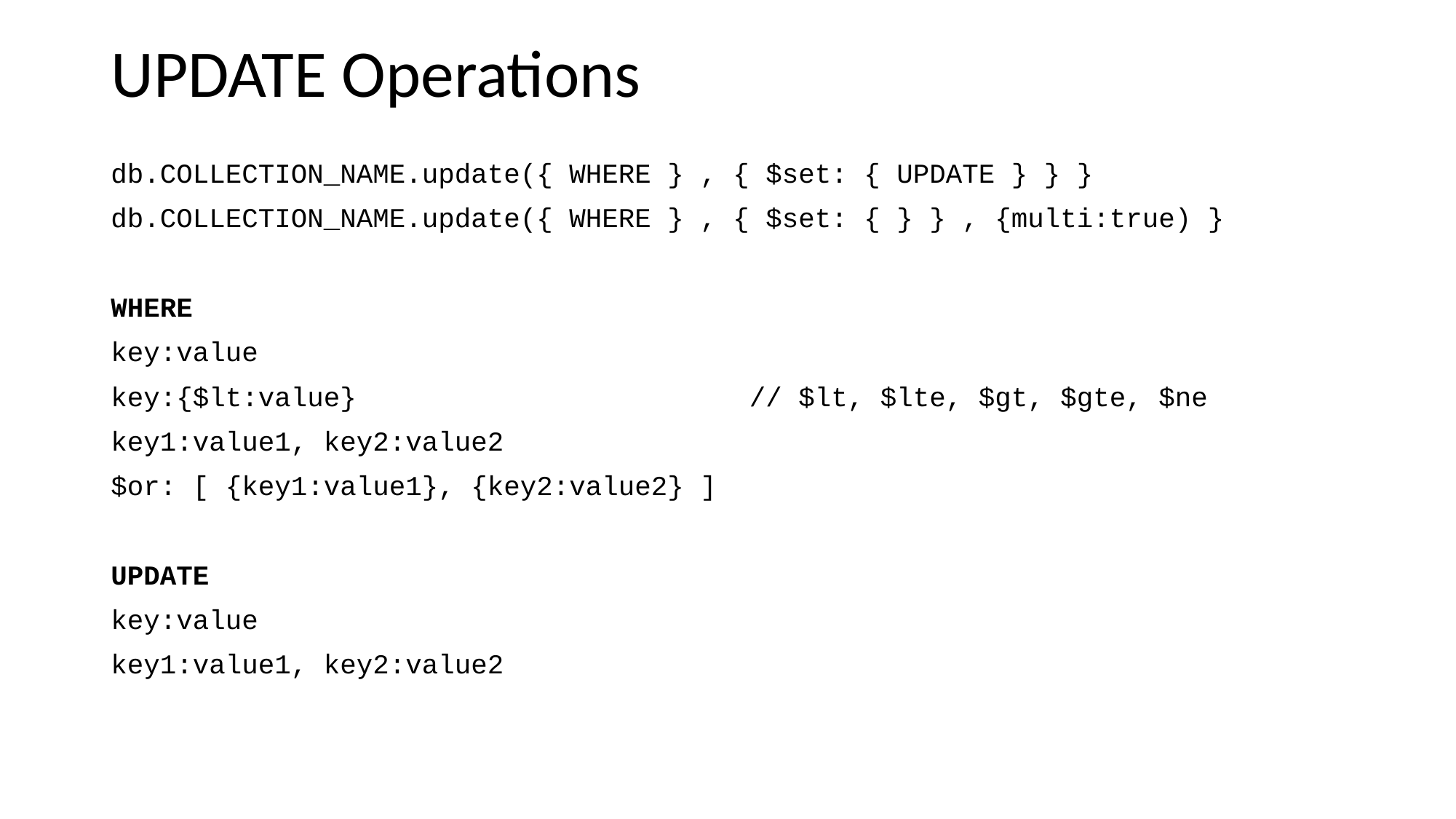

# UPDATE Operations

db.COLLECTION_NAME.update({ WHERE } , { $set: { UPDATE } } }
db.COLLECTION_NAME.update({ WHERE } , { $set: { } } , {multi:true) }

WHERE
key:value
key:{$lt:value}                        // $lt, $lte, $gt, $gte, $ne
key1:value1, key2:value2
$or: [ {key1:value1}, {key2:value2} ]

UPDATE
key:value
key1:value1, key2:value2